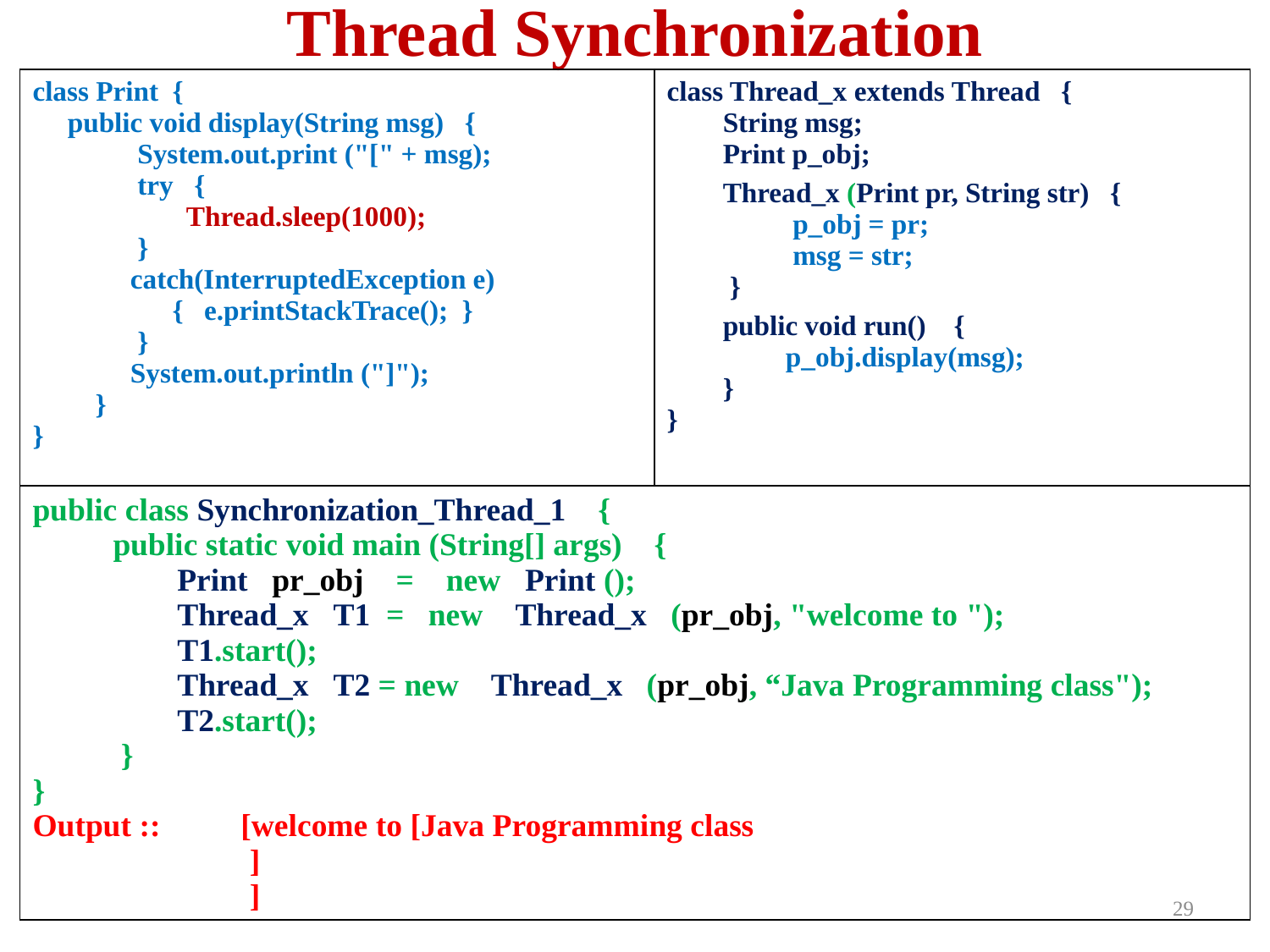

# Thread Synchronization
| class Print { public void display(String msg) { System.out.print ("[" + msg); try { Thread.sleep(1000); } catch(InterruptedException e) { e.printStackTrace(); } } System.out.println ("]"); } } | class Thread\_x extends Thread { String msg; Print p\_obj; Thread\_x (Print pr, String str) { p\_obj = pr; msg = str; } public void run() { p\_obj.display(msg); } } |
| --- | --- |
| public class Synchronization\_Thread\_1 { public static void main (String[] args) { Print pr\_obj = new Print (); Thread\_x T1 = new Thread\_x (pr\_obj, "welcome to "); T1.start(); Thread\_x T2 = new Thread\_x (pr\_obj, “Java Programming class"); T2.start(); } } Output :: [welcome to [Java Programming class ] ] |  |
29